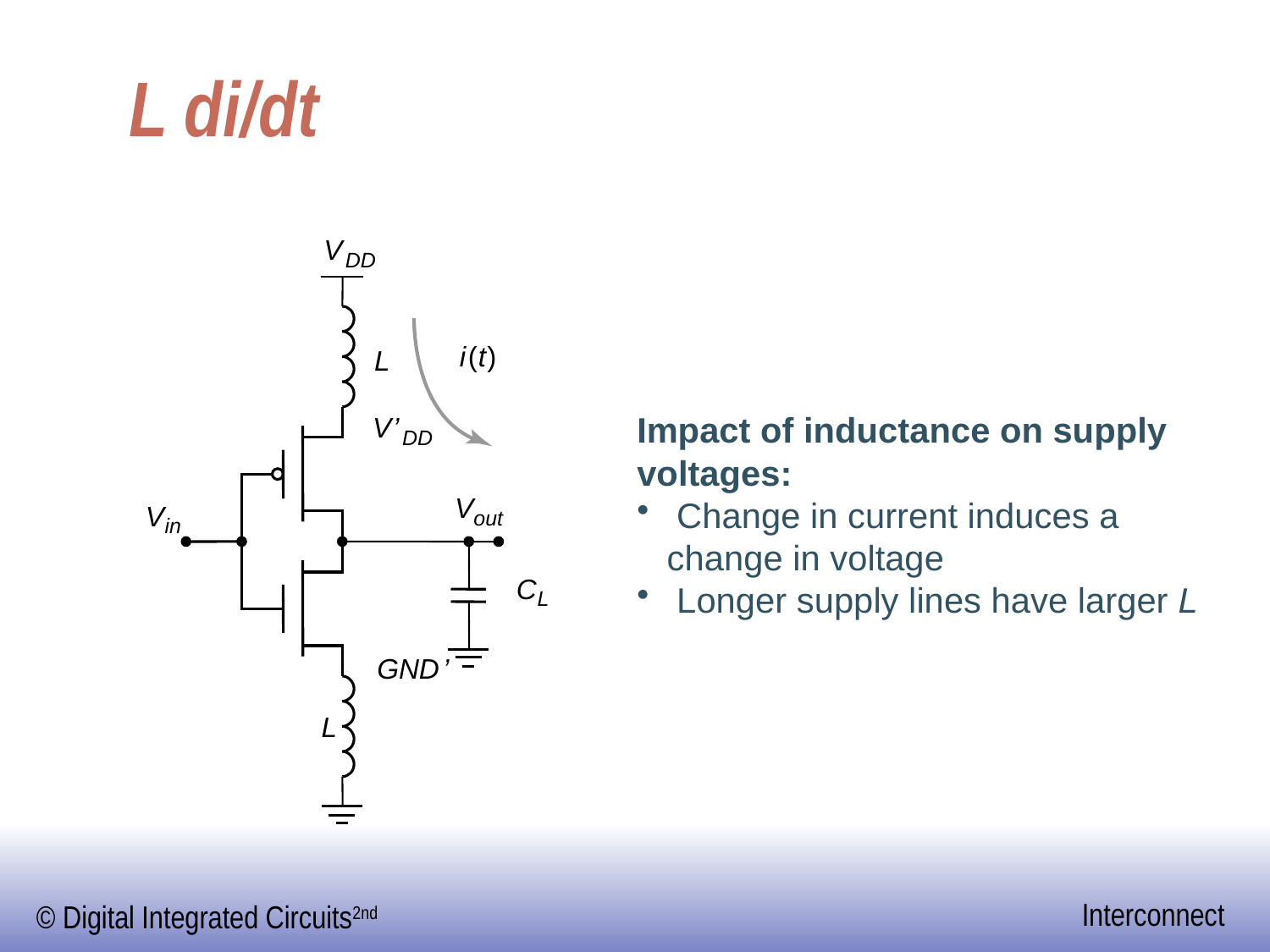

# L di/dt
V

DD

i
(
t
)
L

V
’
DD

V
V
out

in

C

L

GND
’

L

Impact of inductance on supply voltages:
 Change in current induces a change in voltage
 Longer supply lines have larger L